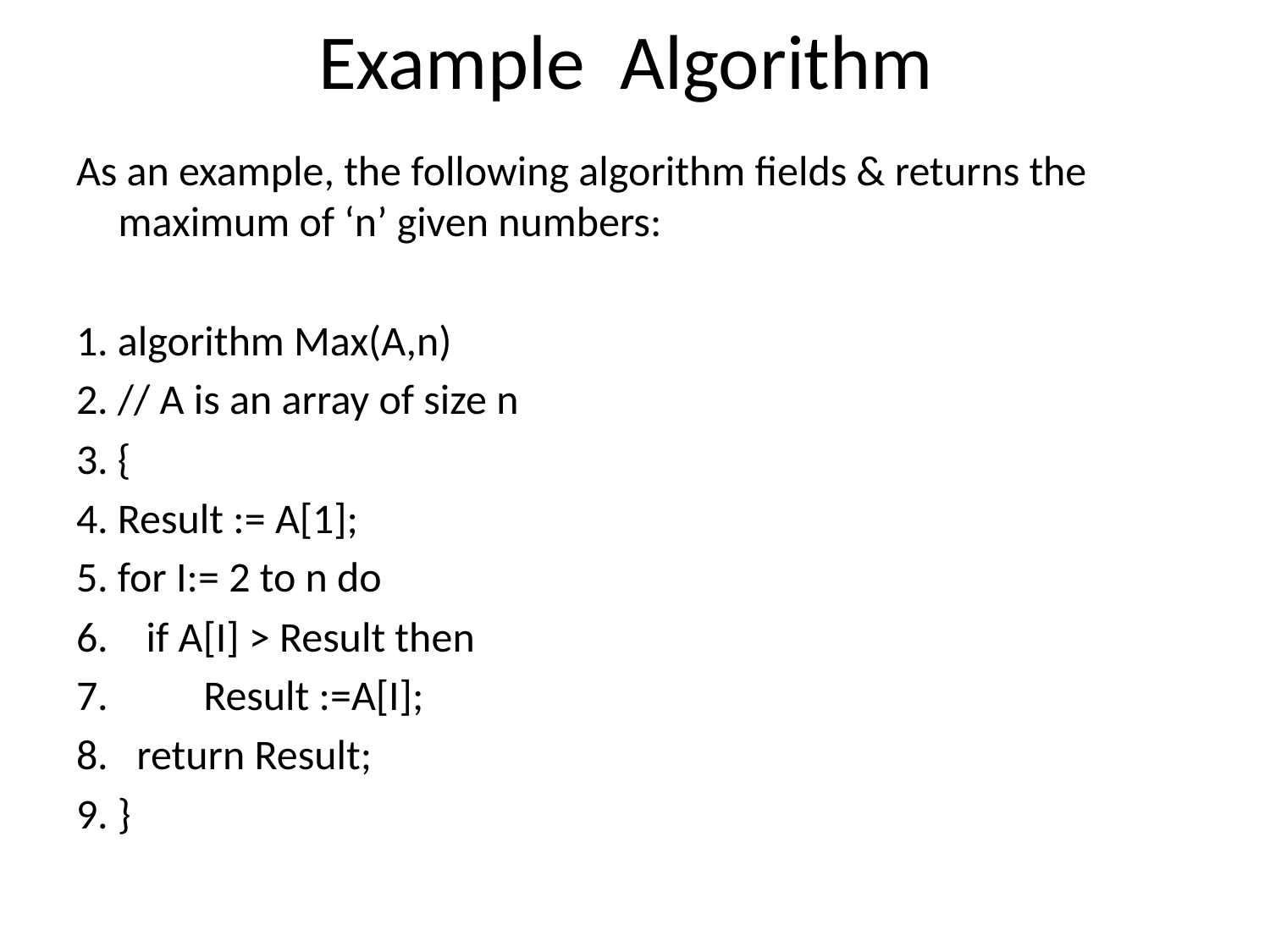

# Example  Algorithm
As an example, the following algorithm fields & returns the maximum of ‘n’ given numbers:

1. algorithm Max(A,n)
2. // A is an array of size n
3. {
4. Result := A[1];
5. for I:= 2 to n do
6.    if A[I] > Result then
7.          Result :=A[I];
8.   return Result;
9. }